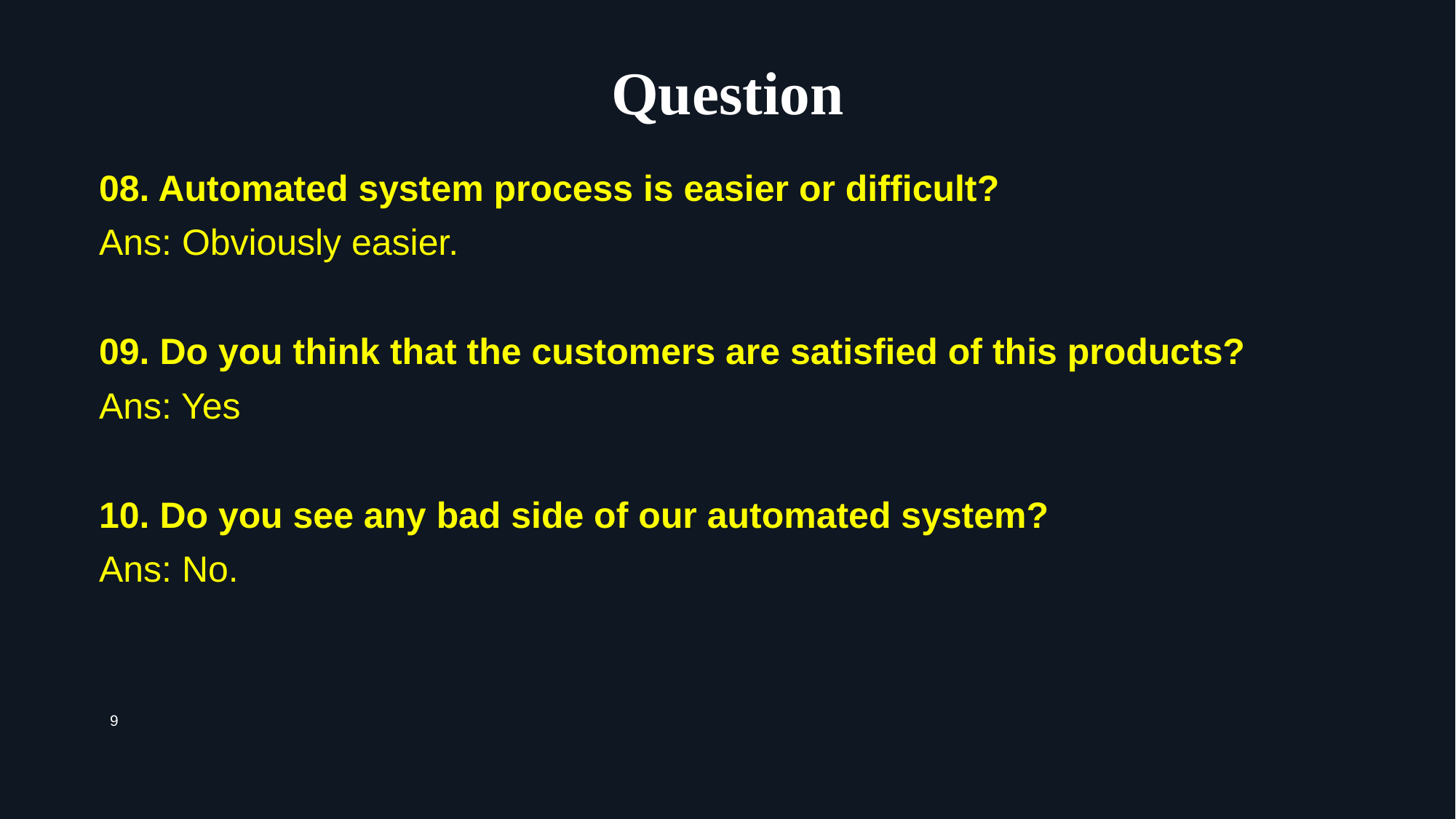

Question
08. Automated system process is easier or difficult?
Ans: Obviously easier.

09. Do you think that the customers are satisfied of this products?
Ans: Yes

10. Do you see any bad side of our automated system?
Ans: No.
9